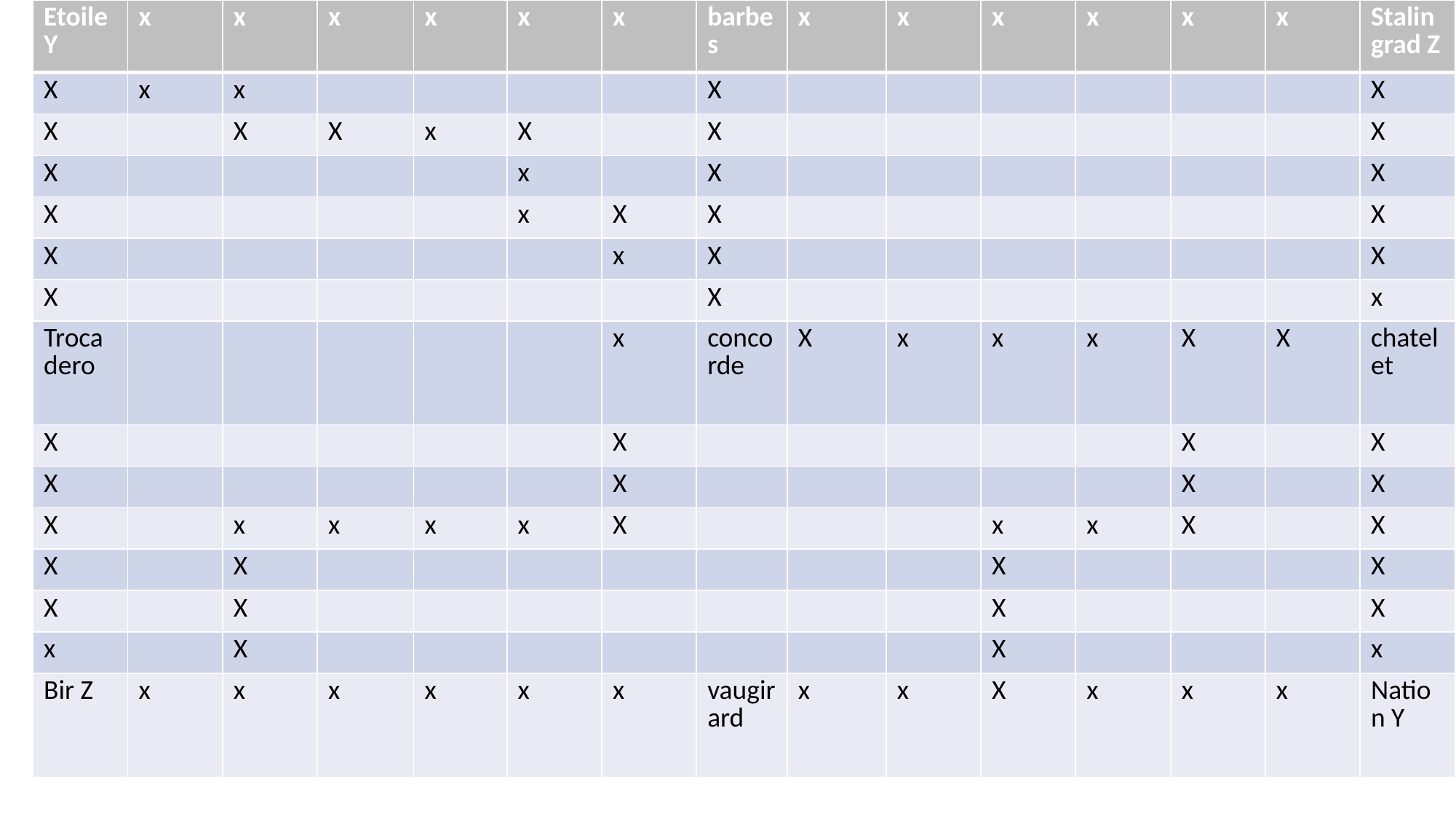

| Etoile Y | x | x | x | x | x | x | barbes | x | x | x | x | x | x | Stalingrad Z |
| --- | --- | --- | --- | --- | --- | --- | --- | --- | --- | --- | --- | --- | --- | --- |
| X | x | x |  |  |  |  | X |  |  |  |  |  |  | X |
| X |  | X | X | x | X |  | X |  |  |  |  |  |  | X |
| X |  |  |  |  | x |  | X |  |  |  |  |  |  | X |
| X |  |  |  |  | x | X | X |  |  |  |  |  |  | X |
| X |  |  |  |  |  | x | X |  |  |  |  |  |  | X |
| X |  |  |  |  |  |  | X |  |  |  |  |  |  | x |
| Trocadero |  |  |  |  |  | x | concorde | X | x | x | x | X | X | chatelet |
| X |  |  |  |  |  | X |  |  |  |  |  | X |  | X |
| X |  |  |  |  |  | X |  |  |  |  |  | X |  | X |
| X |  | x | x | x | x | X |  |  |  | x | x | X |  | X |
| X |  | X |  |  |  |  |  |  |  | X |  |  |  | X |
| X |  | X |  |  |  |  |  |  |  | X |  |  |  | X |
| x |  | X |  |  |  |  |  |  |  | X |  |  |  | x |
| Bir Z | x | x | x | x | x | x | vaugirard | x | x | X | x | x | x | Nation Y |